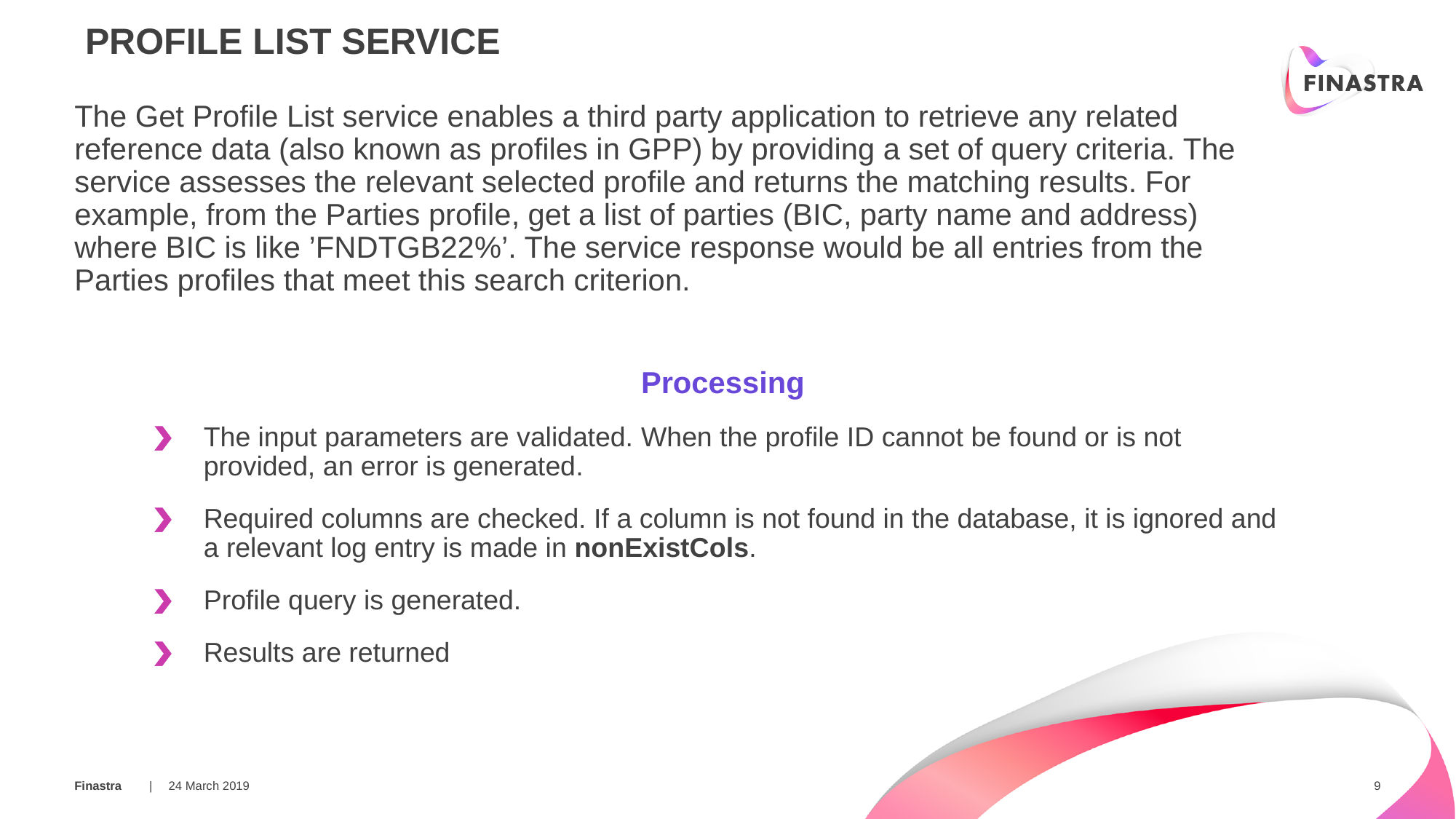

Profile list Service
The Get Profile List service enables a third party application to retrieve any related reference data (also known as profiles in GPP) by providing a set of query criteria. The service assesses the relevant selected profile and returns the matching results. For example, from the Parties profile, get a list of parties (BIC, party name and address) where BIC is like ’FNDTGB22%’. The service response would be all entries from the Parties profiles that meet this search criterion.
Processing
The input parameters are validated. When the profile ID cannot be found or is not provided, an error is generated.
Required columns are checked. If a column is not found in the database, it is ignored and a relevant log entry is made in nonExistCols.
Profile query is generated.
Results are returned
24 March 2019
9